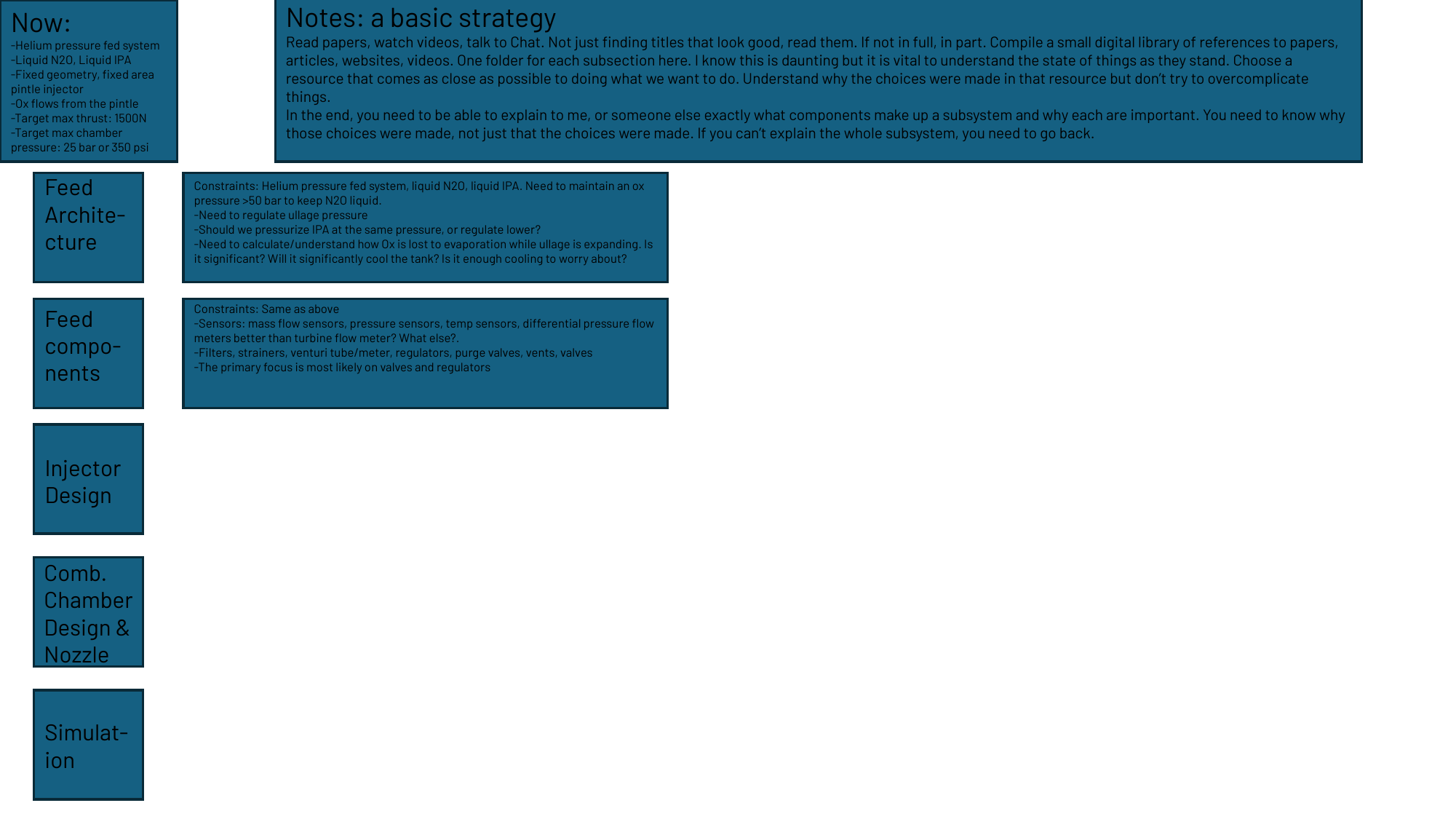

Now:
-Helium pressure fed system
-Liquid N2O, Liquid IPA
-Fixed geometry, fixed area pintle injector
-Ox flows from the pintle
-Target max thrust: 1500N
-Target max chamber pressure: 25 bar or 350 psi
Notes: a basic strategy
Read papers, watch videos, talk to Chat. Not just finding titles that look good, read them. If not in full, in part. Compile a small digital library of references to papers, articles, websites, videos. One folder for each subsection here. I know this is daunting but it is vital to understand the state of things as they stand. Choose a resource that comes as close as possible to doing what we want to do. Understand why the choices were made in that resource but don’t try to overcomplicate things.
In the end, you need to be able to explain to me, or someone else exactly what components make up a subsystem and why each are important. You need to know why those choices were made, not just that the choices were made. If you can’t explain the whole subsystem, you need to go back.

Feed Archite-cture

Constraints: Helium pressure fed system, liquid N2O, liquid IPA. Need to maintain an ox pressure >50 bar to keep N2O liquid.
-Need to regulate ullage pressure
-Should we pressurize IPA at the same pressure, or regulate lower?
-Need to calculate/understand how Ox is lost to evaporation while ullage is expanding. Is it significant? Will it significantly cool the tank? Is it enough cooling to worry about?

Constraints: Same as above
-Sensors: mass flow sensors, pressure sensors, temp sensors, differential pressure flow meters better than turbine flow meter? What else?.
-Filters, strainers, venturi tube/meter, regulators, purge valves, vents, valves
-The primary focus is most likely on valves and regulators

Feed compo-nents

Injector Design
Comb. Chamber Design & Nozzle

Simulat-ion